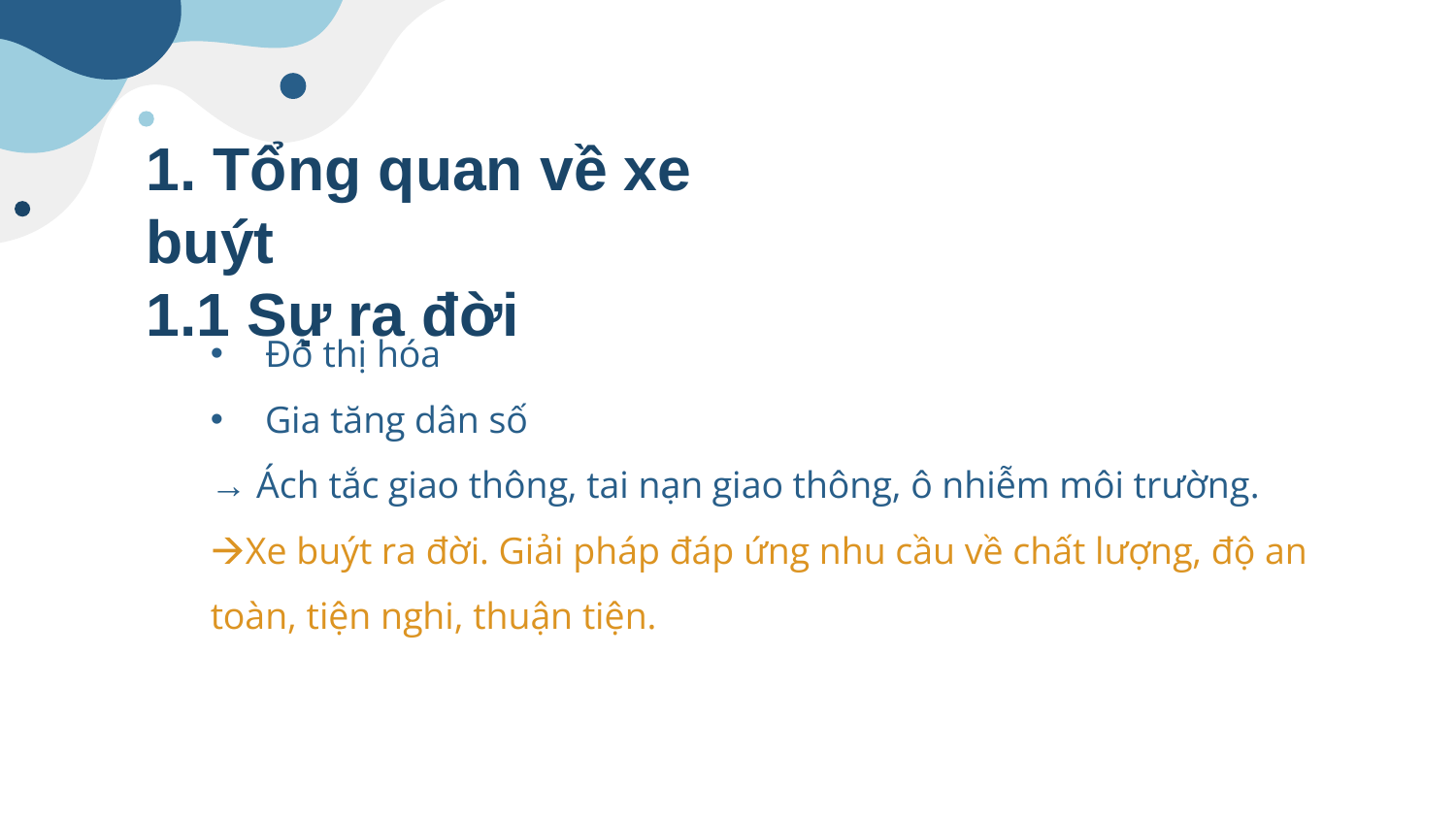

#
1. Tổng quan về xe buýt
1.1 Sự ra đời
Đô thị hóa
Gia tăng dân số
→ Ách tắc giao thông, tai nạn giao thông, ô nhiễm môi trường.
🡪Xe buýt ra đời. Giải pháp đáp ứng nhu cầu về chất lượng, độ an toàn, tiện nghi, thuận tiện.